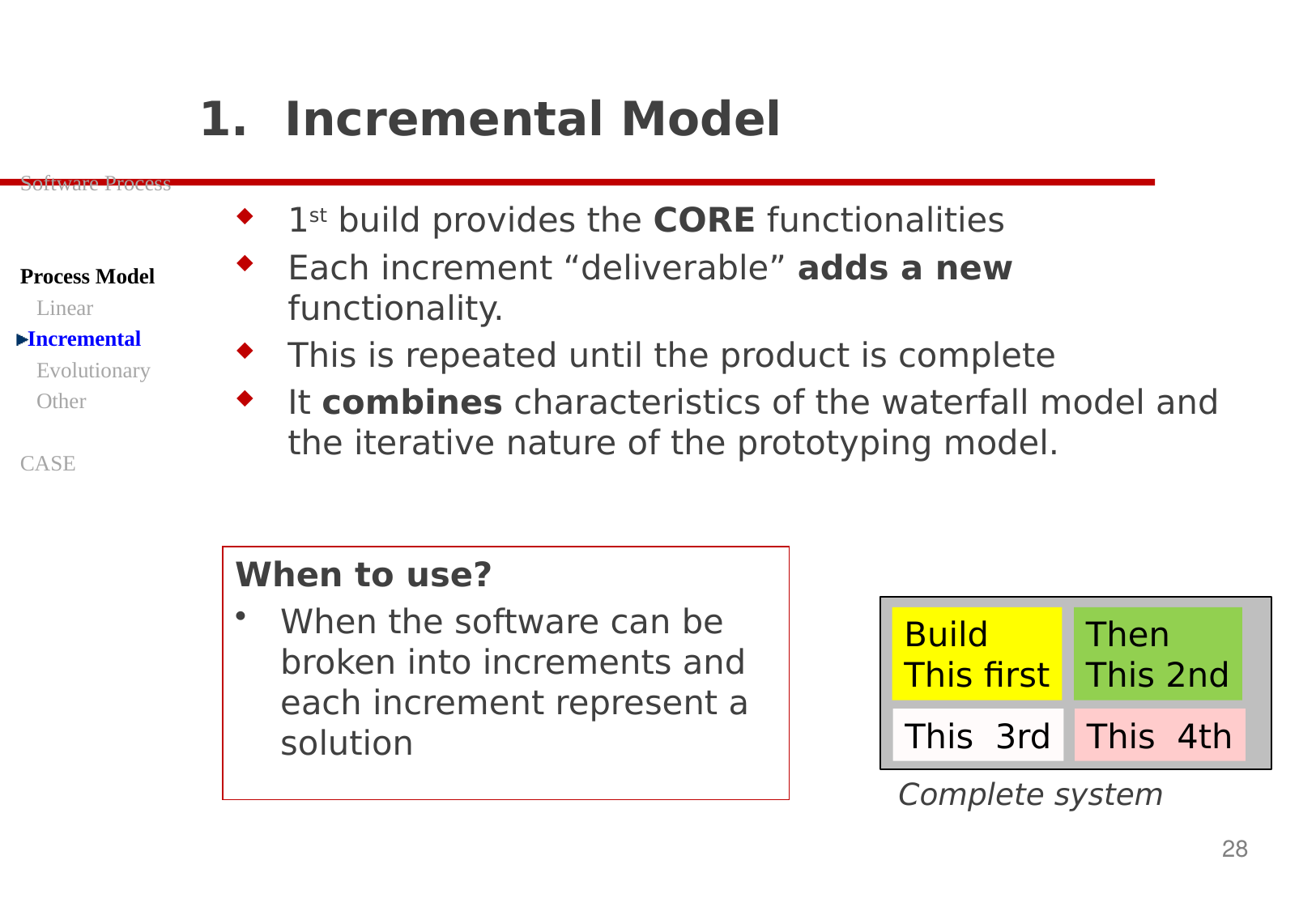

# Incremental Model

Software Process

Process Model
   Linear
Incremental
   Evolutionary
   Other

CASE
1st build provides the CORE functionalities
Each increment “deliverable” adds a new functionality.
This is repeated until the product is complete
It combines characteristics of the waterfall model and the iterative nature of the prototyping model.
When to use?
When the software can be broken into increments and each increment represent a solution

Build
This first
Then
This 2nd
This  3rd
This  4th
Complete system
28